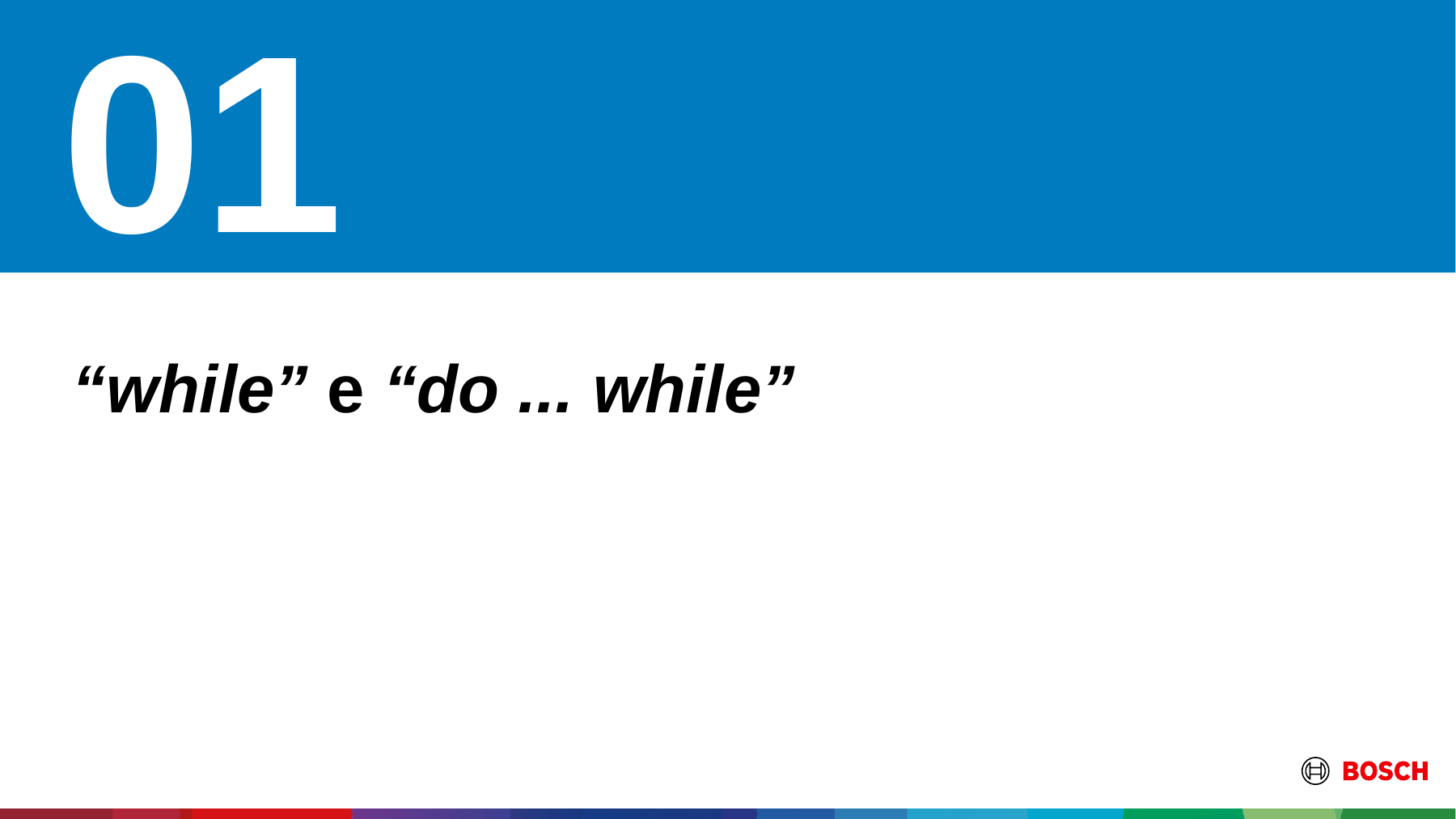

# 01
“while” e “do ... while”